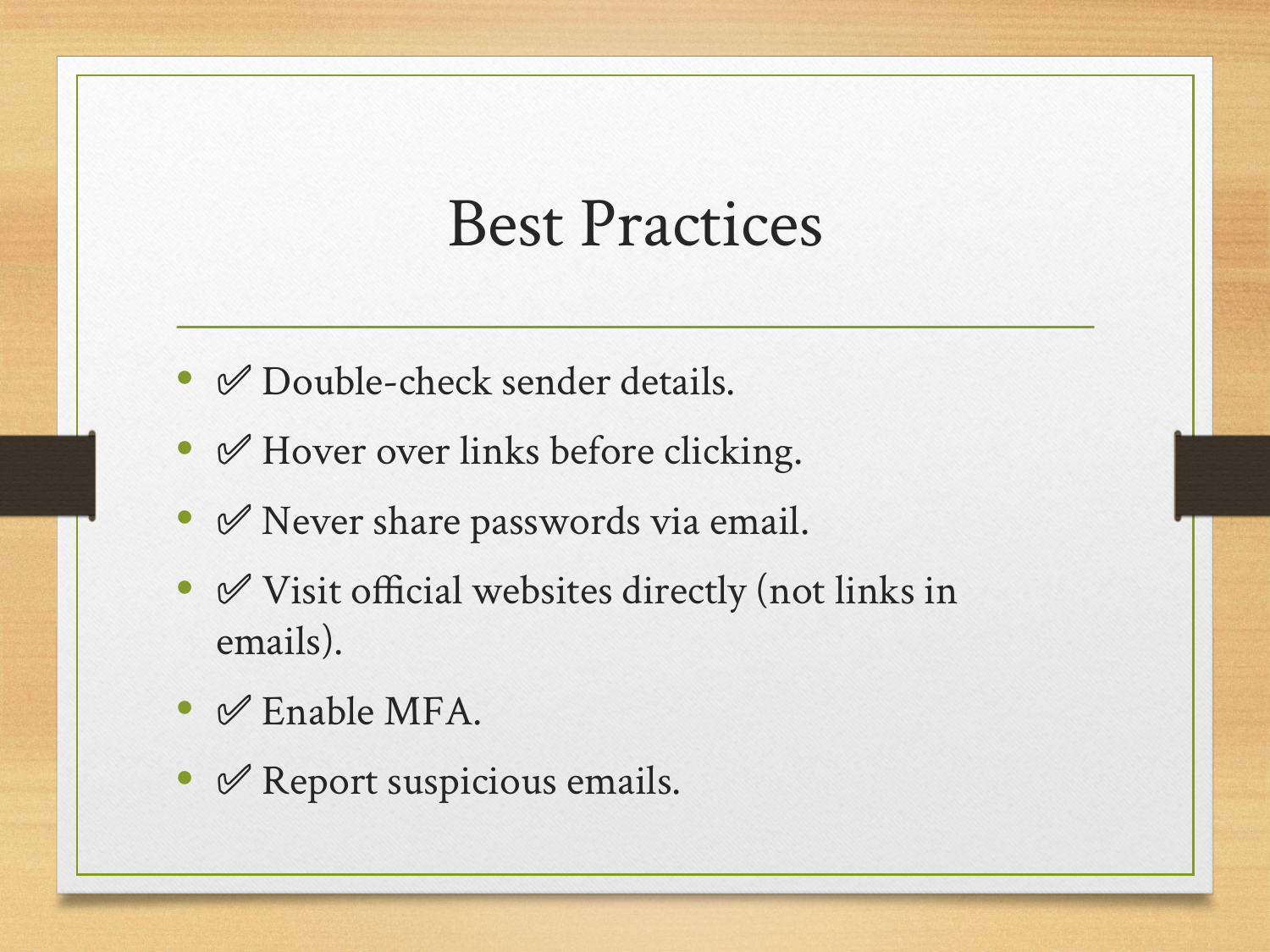

# Best Practices
✅ Double-check sender details.
✅ Hover over links before clicking.
✅ Never share passwords via email.
✅ Visit official websites directly (not links in emails).
✅ Enable MFA.
✅ Report suspicious emails.